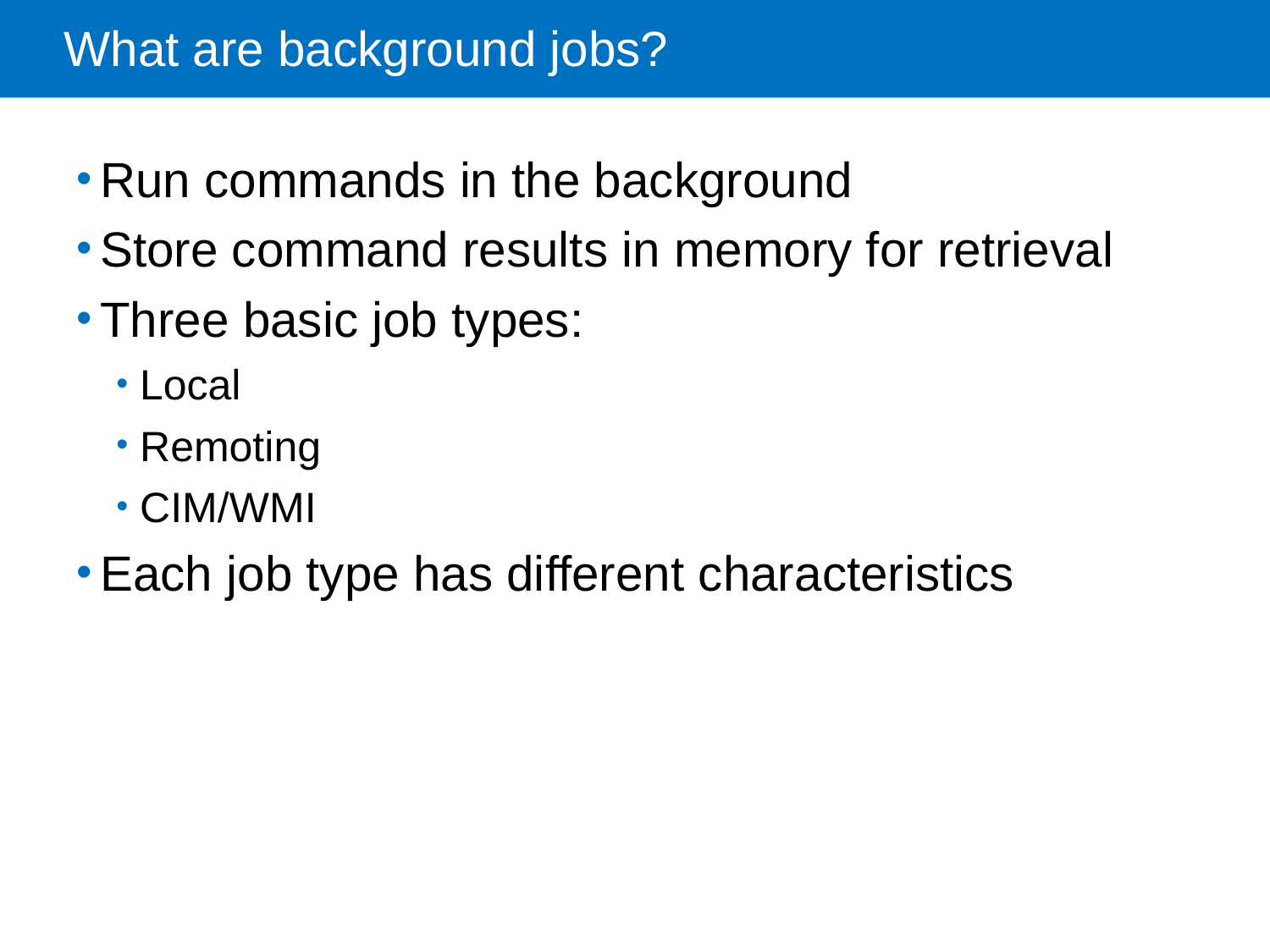

# What are background jobs?
Run commands in the background
Store command results in memory for retrieval
Three basic job types:
Local
Remoting
CIM/WMI
Each job type has different characteristics